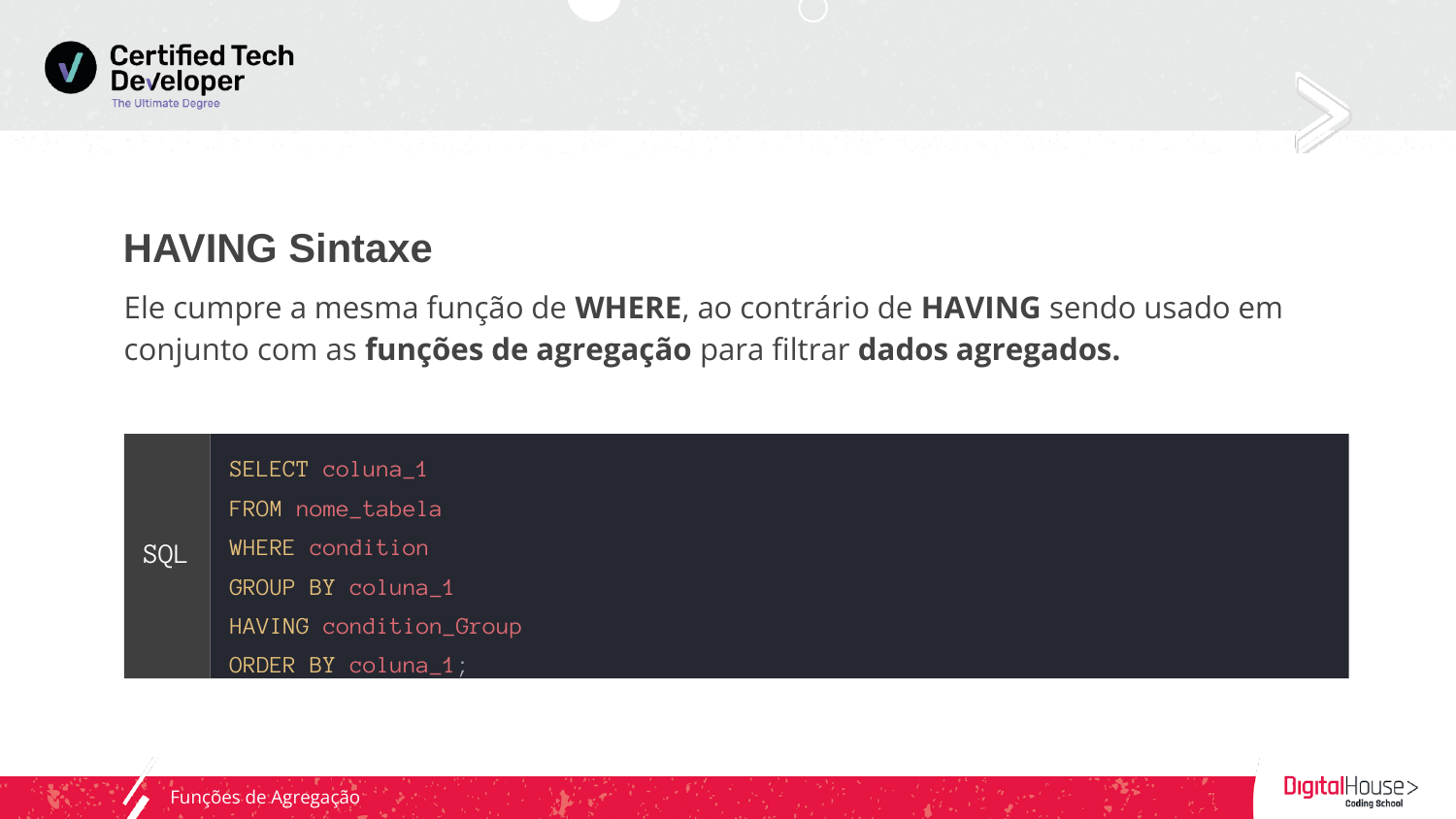

HAVING Sintaxe
Ele cumpre a mesma função de WHERE, ao contrário de HAVING sendo usado em conjunto com as funções de agregação para filtrar dados agregados.
SELECT coluna_1
FROM nome_tabela
WHERE condition
GROUP BY coluna_1
HAVING condition_Group
ORDER BY coluna_1;
SQL